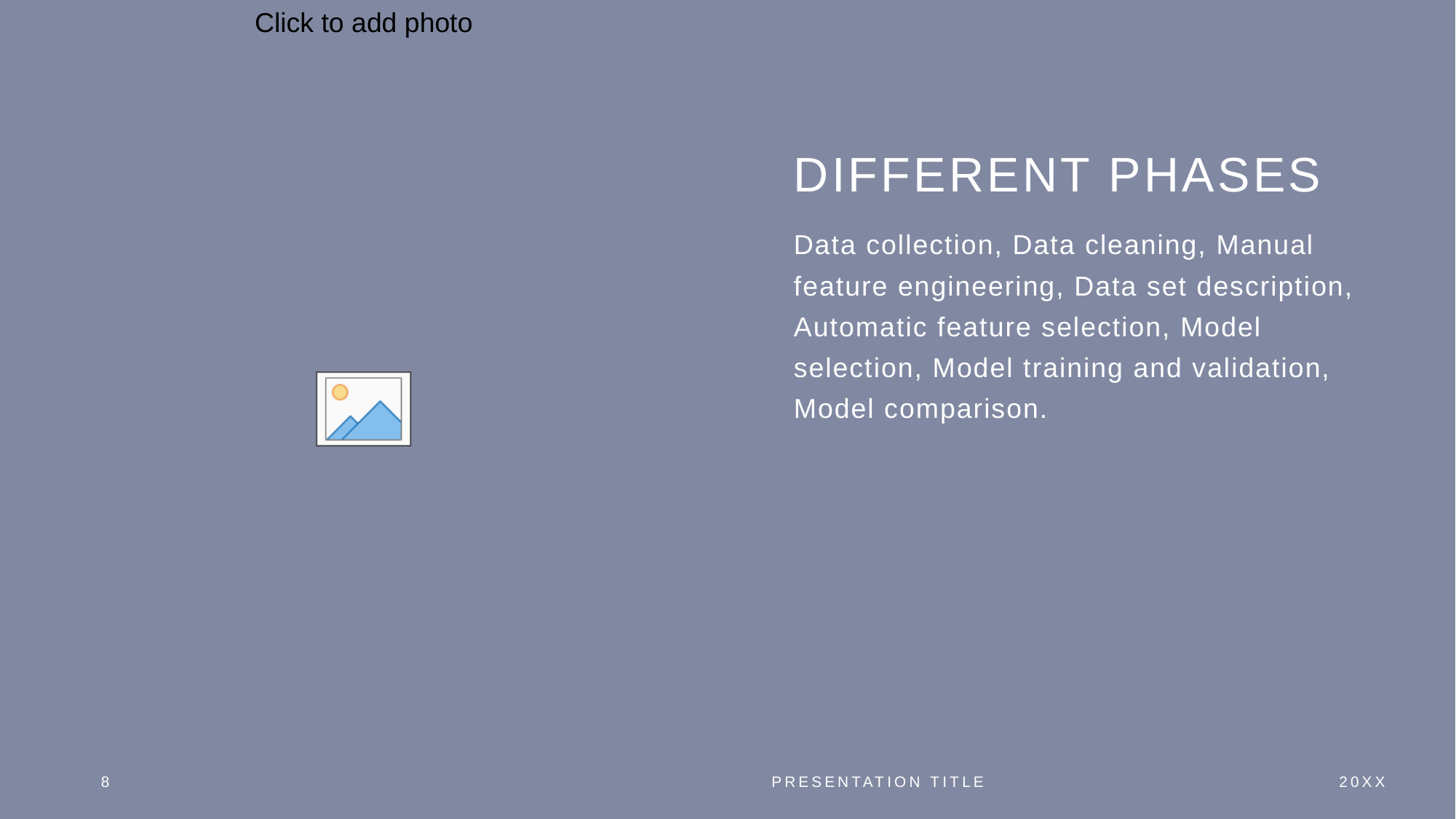

# Different Phases
Data collection, Data cleaning, Manual feature engineering, Data set description, Automatic feature selection, Model selection, Model training and validation, Model comparison.
8
Presentation Title
20XX